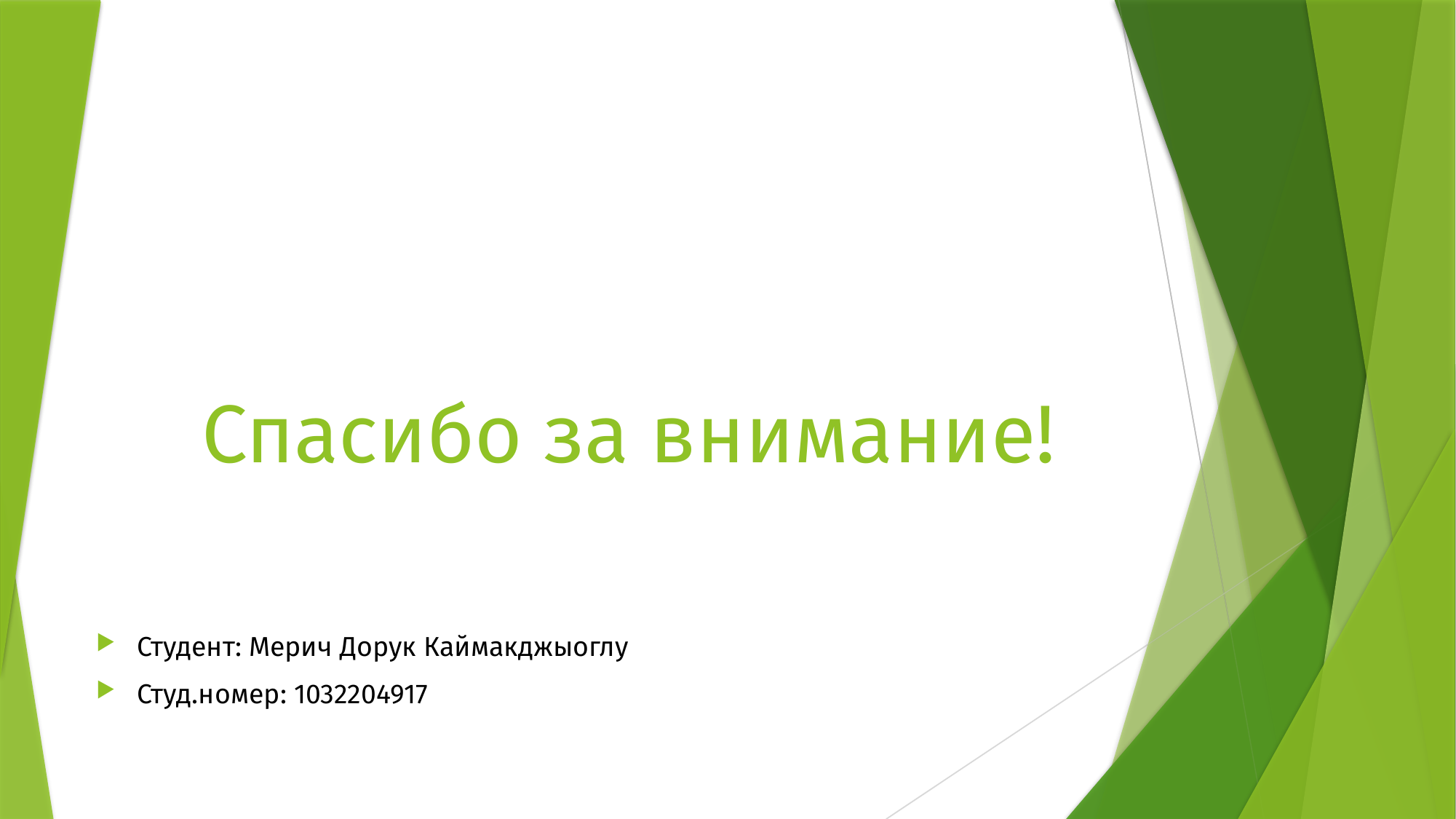

# Спасибо за внимание!
Студент: Мерич Дорук Каймакджыоглу
Студ.номер: 1032204917